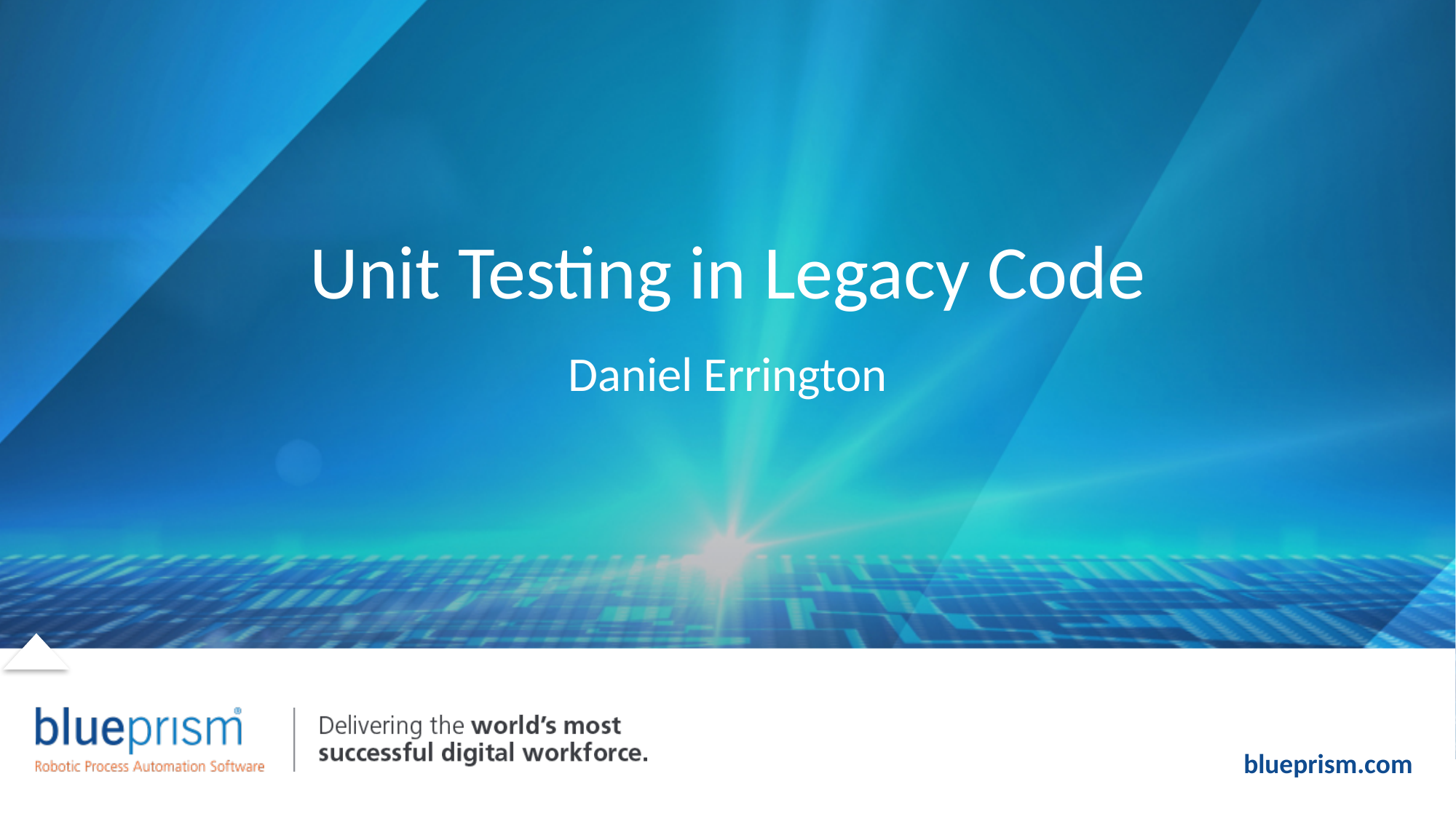

# Unit Testing in Legacy Code
Daniel Errington